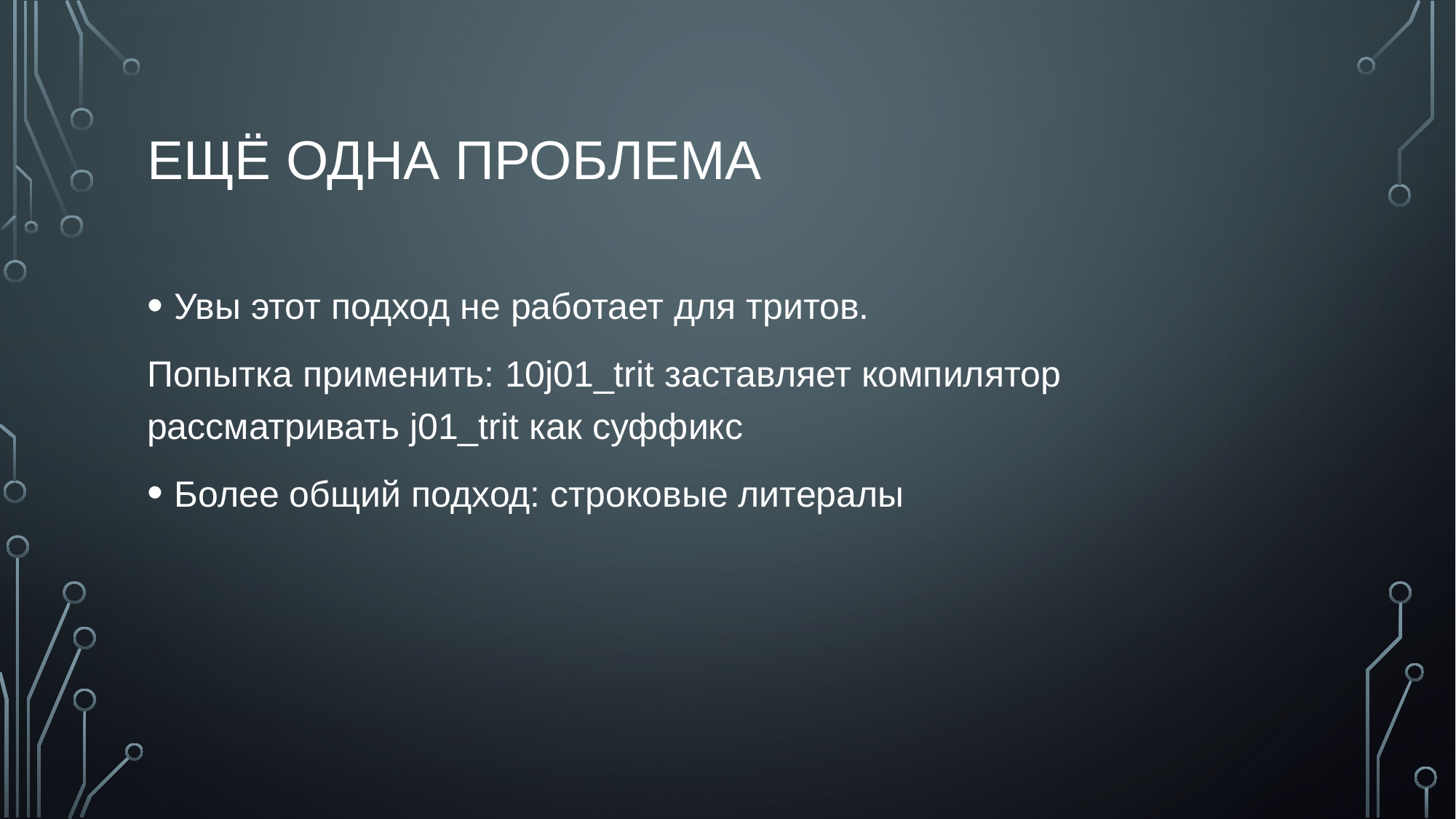

# ещё одна проблема
Увы этот подход не работает для тритов.
Попытка применить: 10j01_trit заставляет компилятор рассматривать j01_trit как суффикс
Более общий подход: строковые литералы